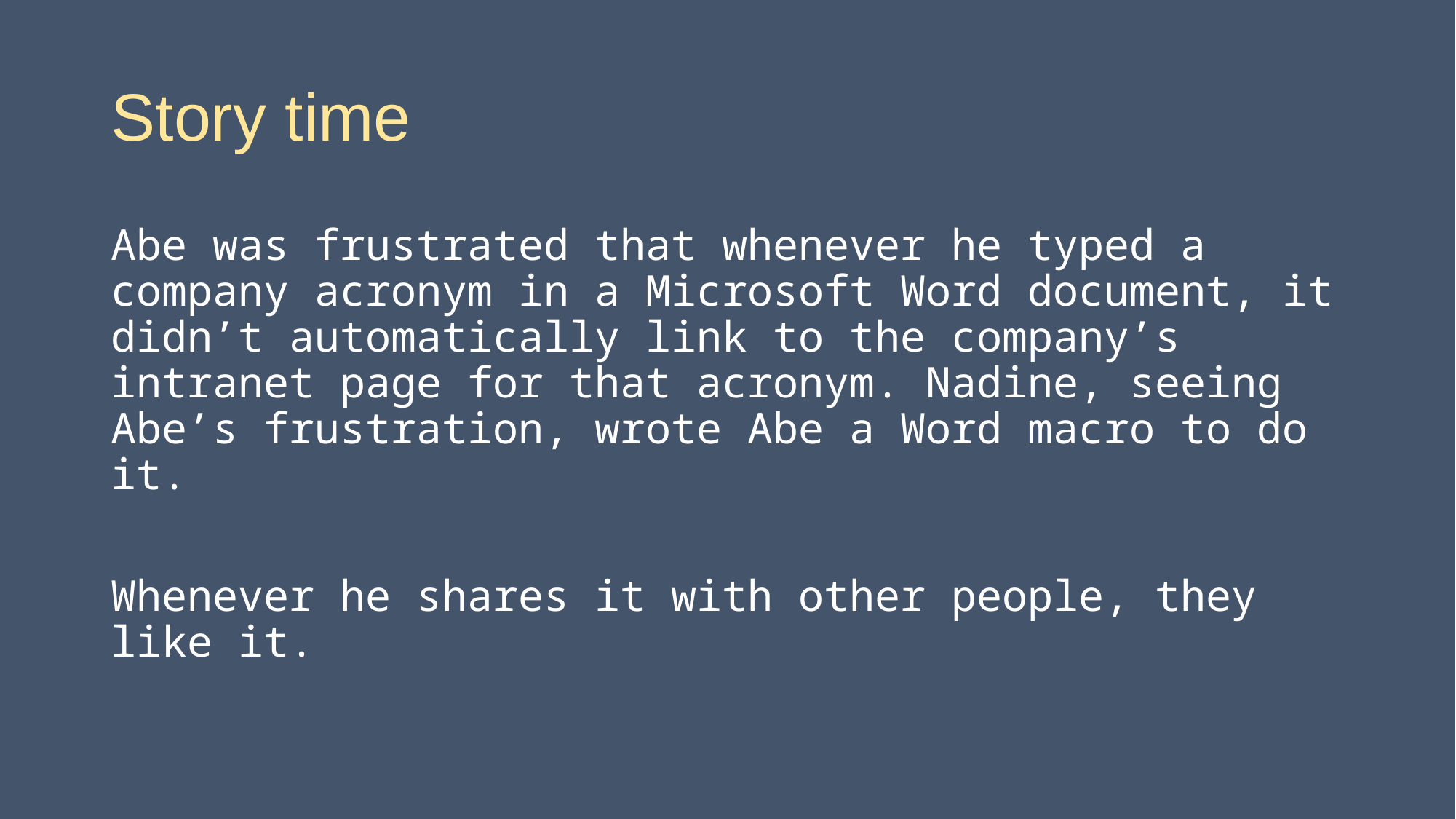

# Story time
Abe was frustrated that whenever he typed a company acronym in a Microsoft Word document, it didn’t automatically link to the company’s intranet page for that acronym. Nadine, seeing Abe’s frustration, wrote Abe a Word macro to do it.

Whenever he shares it with other people, they like it.